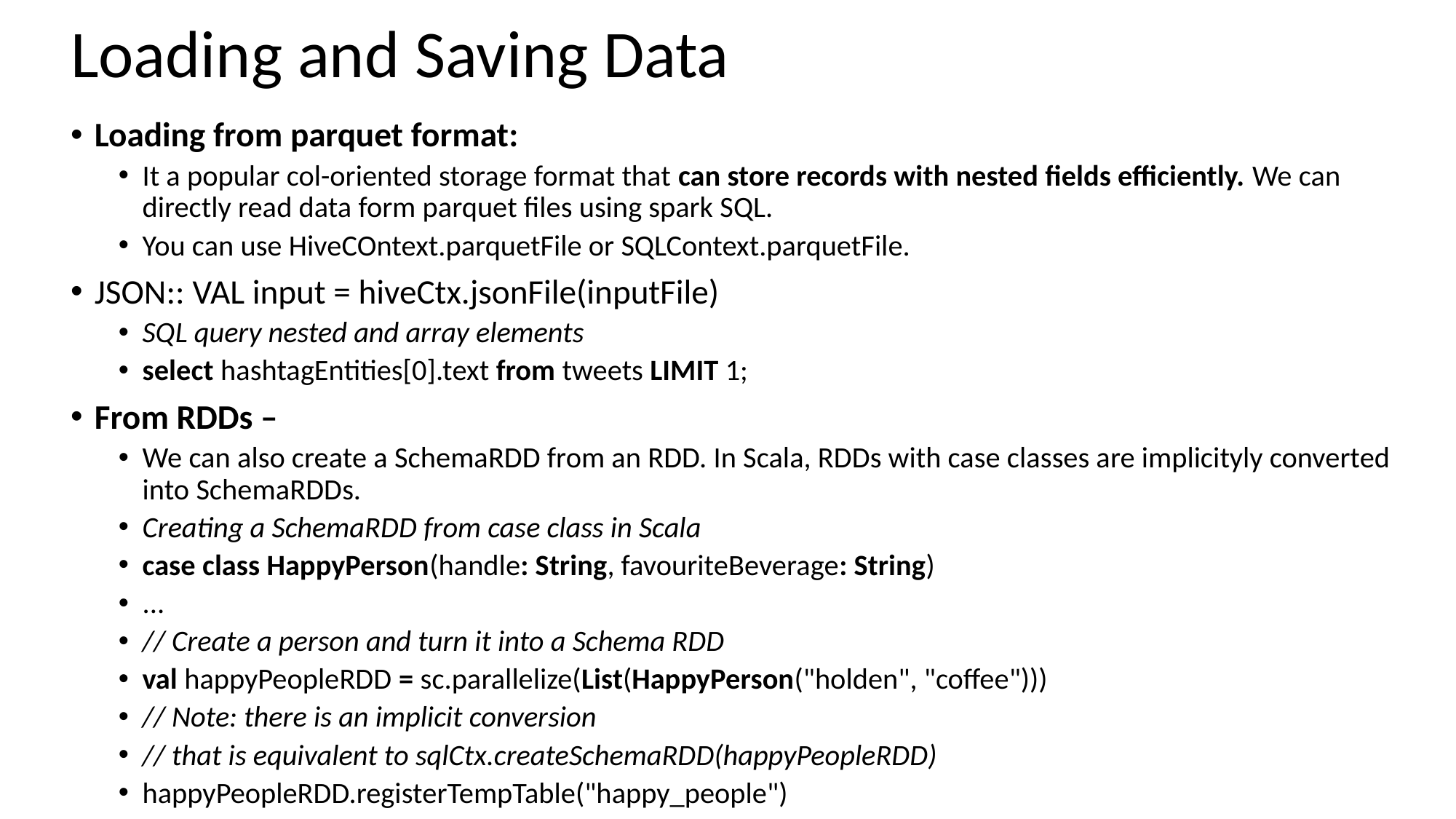

# Loading and Saving Data
Loading from parquet format:
It a popular col-oriented storage format that can store records with nested fields efficiently. We can directly read data form parquet files using spark SQL.
You can use HiveCOntext.parquetFile or SQLContext.parquetFile.
JSON:: VAL input = hiveCtx.jsonFile(inputFile)
SQL query nested and array elements
select hashtagEntities[0].text from tweets LIMIT 1;
From RDDs –
We can also create a SchemaRDD from an RDD. In Scala, RDDs with case classes are implicityly converted into SchemaRDDs.
Creating a SchemaRDD from case class in Scala
case class HappyPerson(handle: String, favouriteBeverage: String)
...
// Create a person and turn it into a Schema RDD
val happyPeopleRDD = sc.parallelize(List(HappyPerson("holden", "coffee")))
// Note: there is an implicit conversion
// that is equivalent to sqlCtx.createSchemaRDD(happyPeopleRDD)
happyPeopleRDD.registerTempTable("happy_people")